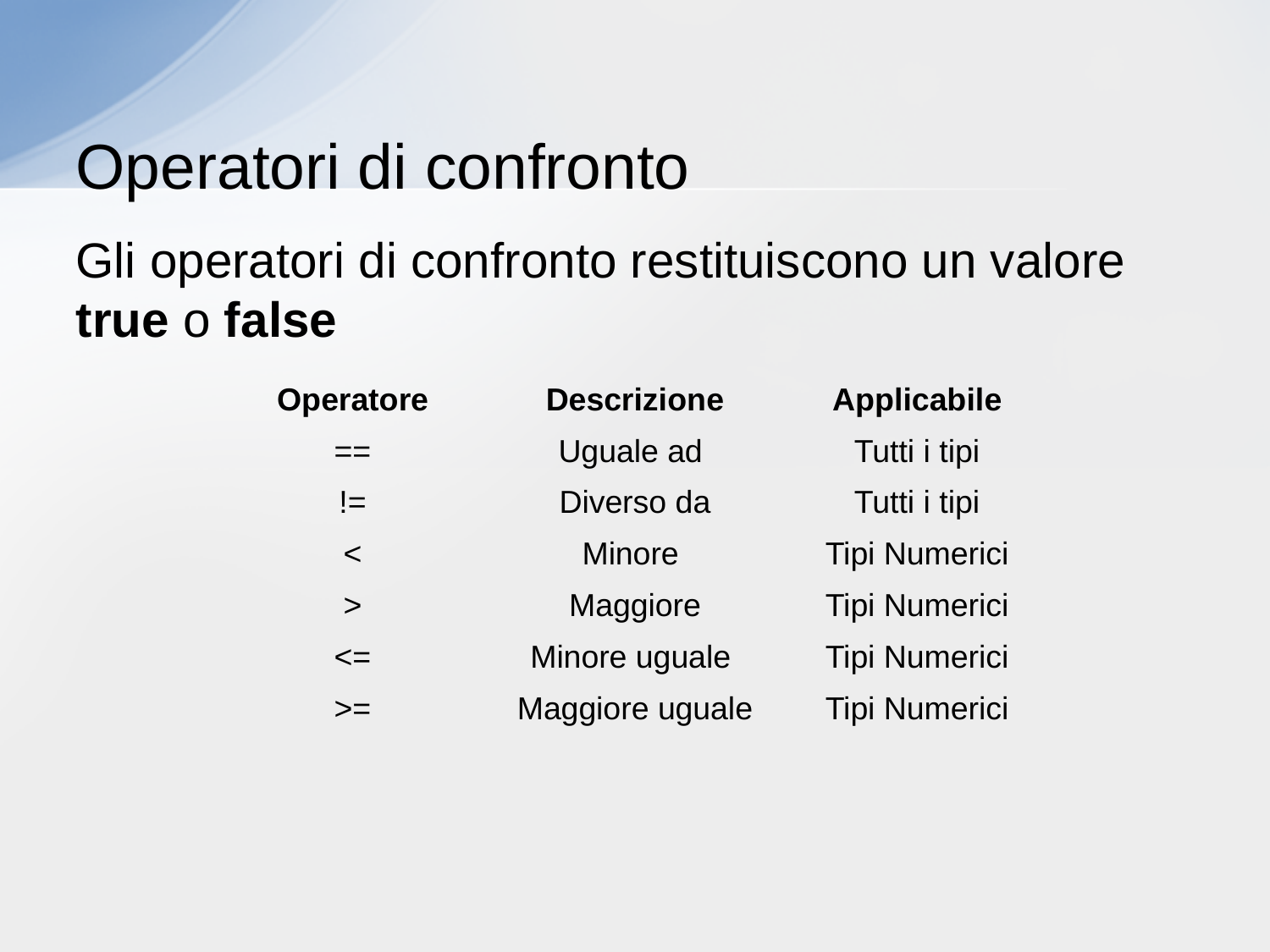

# Operatori di confronto
Gli operatori di confronto restituiscono un valore true o false

| Operatore | Descrizione | Applicabile |
| --- | --- | --- |
| == | Uguale ad | Tutti i tipi |
| != | Diverso da | Tutti i tipi |
| < | Minore | Tipi Numerici |
| > | Maggiore | Tipi Numerici |
| <= | Minore uguale | Tipi Numerici |
| >= | Maggiore uguale | Tipi Numerici |